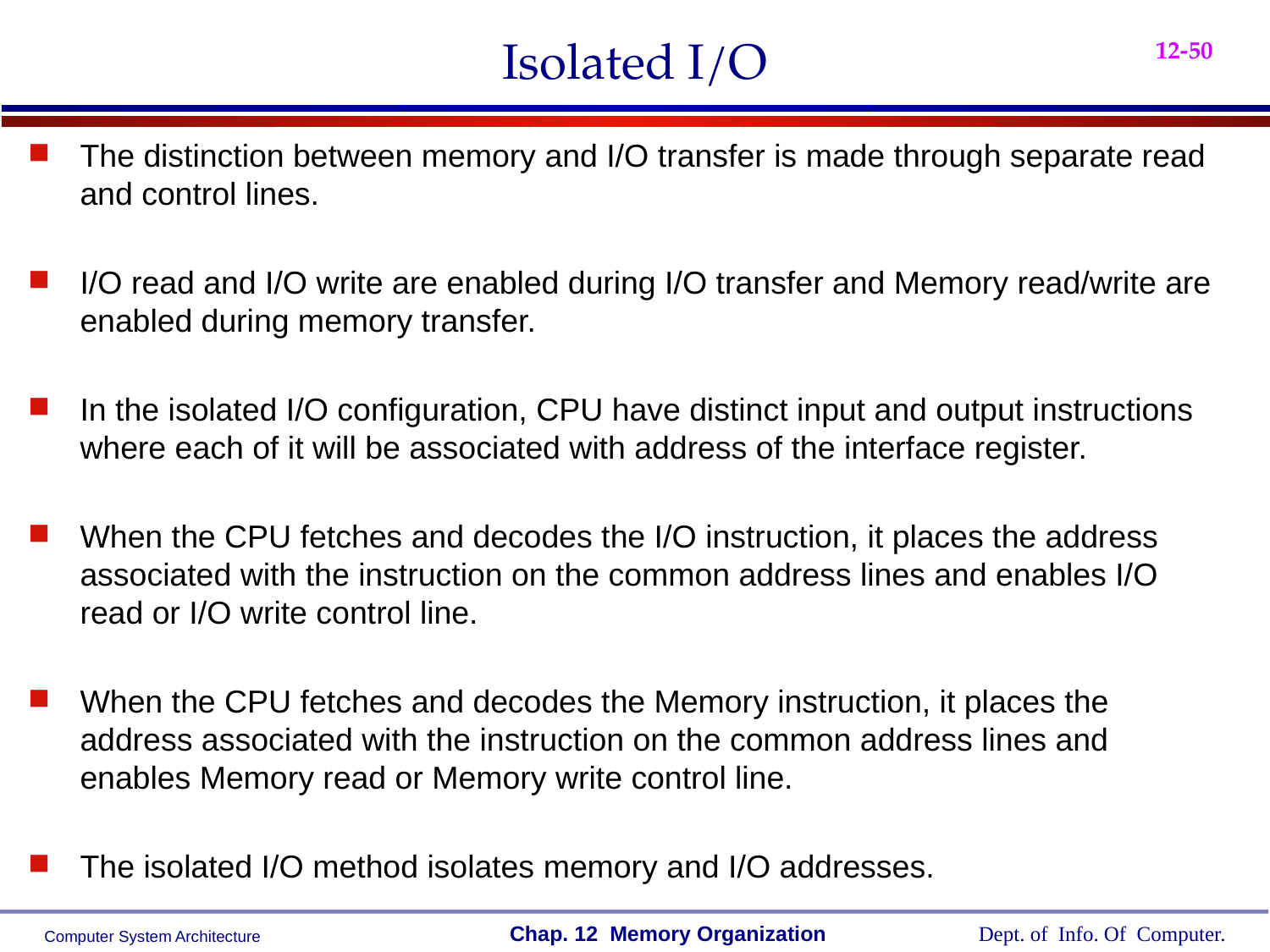

# Isolated I/O
The distinction between memory and I/O transfer is made through separate read and control lines.

I/O read and I/O write are enabled during I/O transfer and Memory read/write are enabled during memory transfer.

In the isolated I/O configuration, CPU have distinct input and output instructions where each of it will be associated with address of the interface register.

When the CPU fetches and decodes the I/O instruction, it places the address associated with the instruction on the common address lines and enables I/O read or I/O write control line.

When the CPU fetches and decodes the Memory instruction, it places the address associated with the instruction on the common address lines and enables Memory read or Memory write control line.

The isolated I/O method isolates memory and I/O addresses.